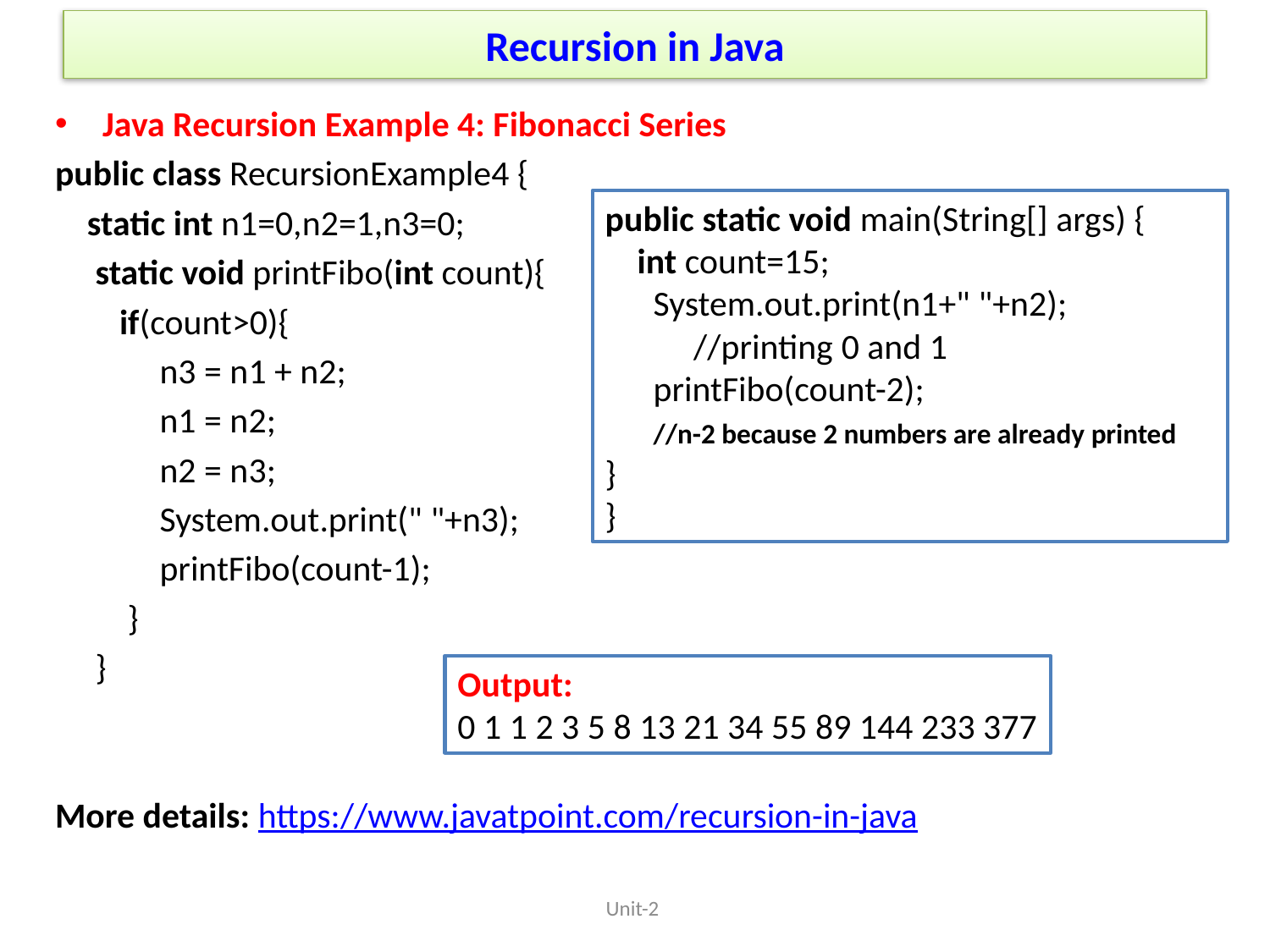

# Recursion in Java
Java Recursion Example 4: Fibonacci Series
public class RecursionExample4 {
    static int n1=0,n2=1,n3=0;
     static void printFibo(int count){
        if(count>0){
             n3 = n1 + n2;
             n1 = n2;
             n2 = n3;
             System.out.print(" "+n3);
             printFibo(count-1);
         }
     }

More details: https://www.javatpoint.com/recursion-in-java

public static void main(String[] args) {
    int count=15;
      System.out.print(n1+" "+n2);
           //printing 0 and 1
      printFibo(count-2);
      //n-2 because 2 numbers are already printed
}
}
Output:
0 1 1 2 3 5 8 13 21 34 55 89 144 233 377
Unit-2